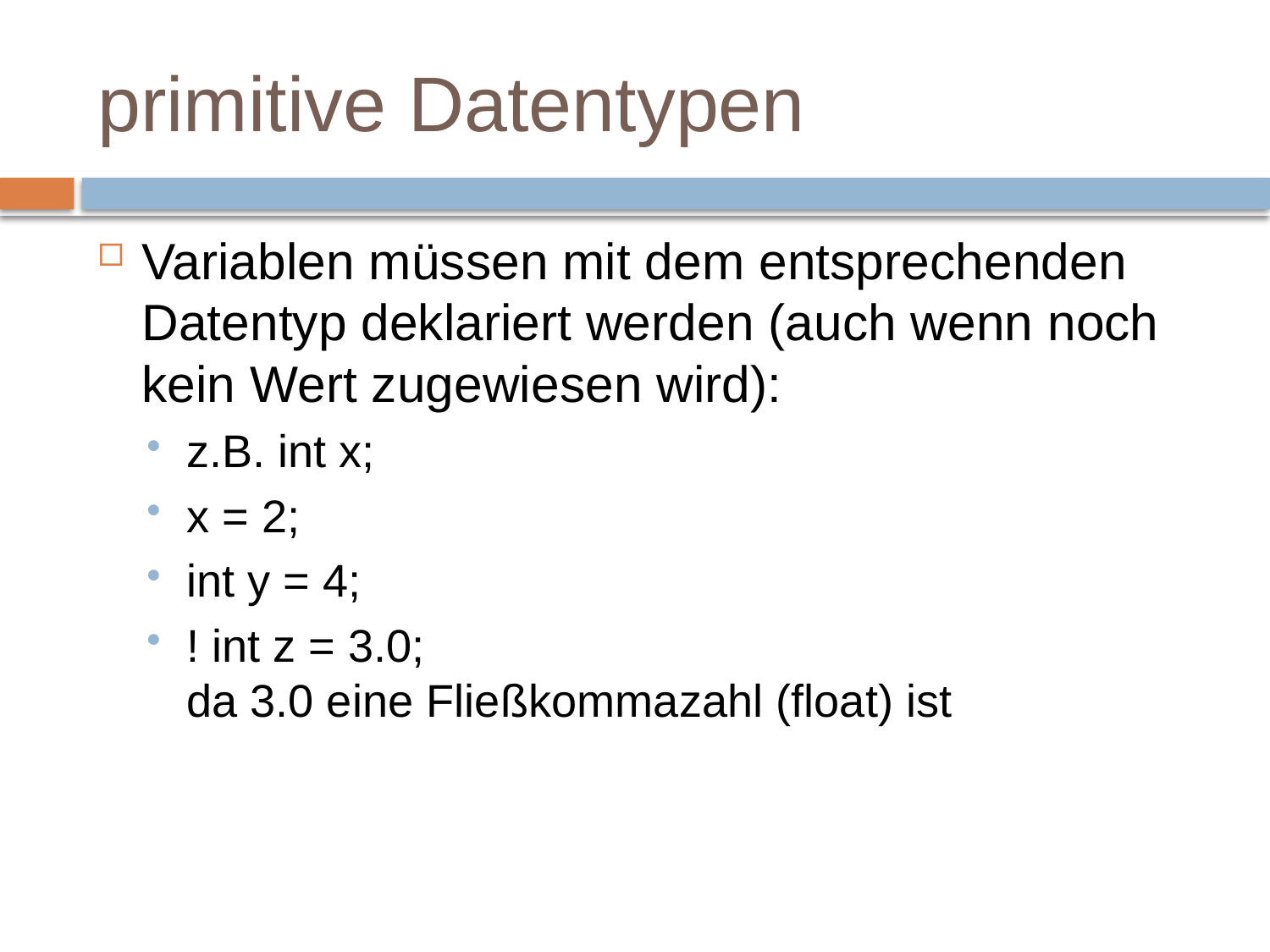

# primitive Datentypen
Variablen müssen mit dem entsprechenden Datentyp deklariert werden (auch wenn noch kein Wert zugewiesen wird):
z.B. int x;
x = 2;
int y = 4;
! int z = 3.0;							da 3.0 eine Fließkommazahl (float) ist